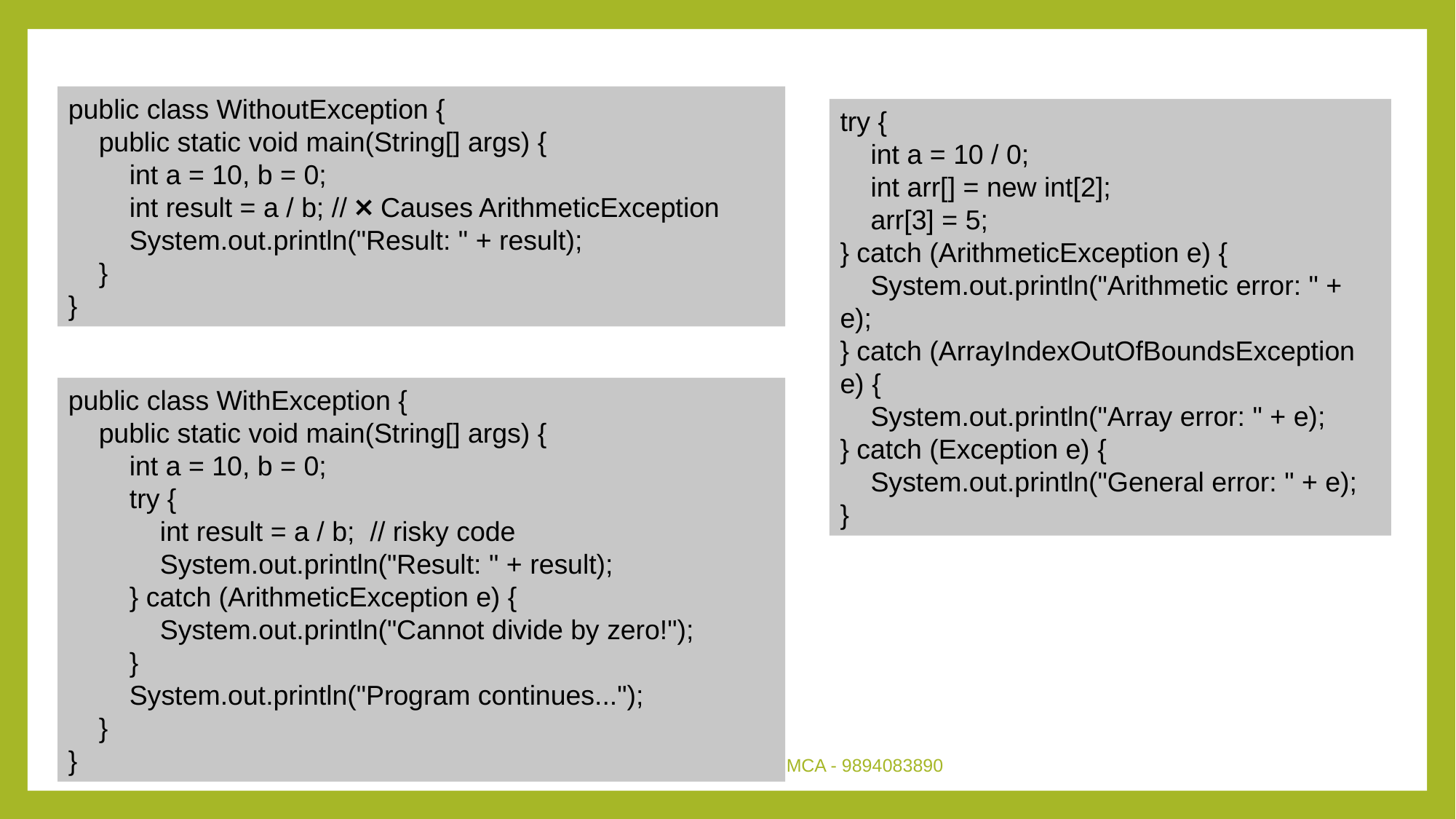

public class WithoutException {
    public static void main(String[] args) {
        int a = 10, b = 0;
        int result = a / b; // ❌ Causes ArithmeticException
        System.out.println("Result: " + result);
    }
}
try {
    int a = 10 / 0;
    int arr[] = new int[2];
    arr[3] = 5;
} catch (ArithmeticException e) {
    System.out.println("Arithmetic error: " + e);
} catch (ArrayIndexOutOfBoundsException e) {
    System.out.println("Array error: " + e);
} catch (Exception e) {
    System.out.println("General error: " + e);
}
public class WithException {
    public static void main(String[] args) {
        int a = 10, b = 0;
        try {
            int result = a / b;  // risky code
            System.out.println("Result: " + result);
        } catch (ArithmeticException e) {
            System.out.println("Cannot divide by zero!");
        }
        System.out.println("Program continues...");
    }
}
prepared By K.Gowthaman MCA - 9894083890